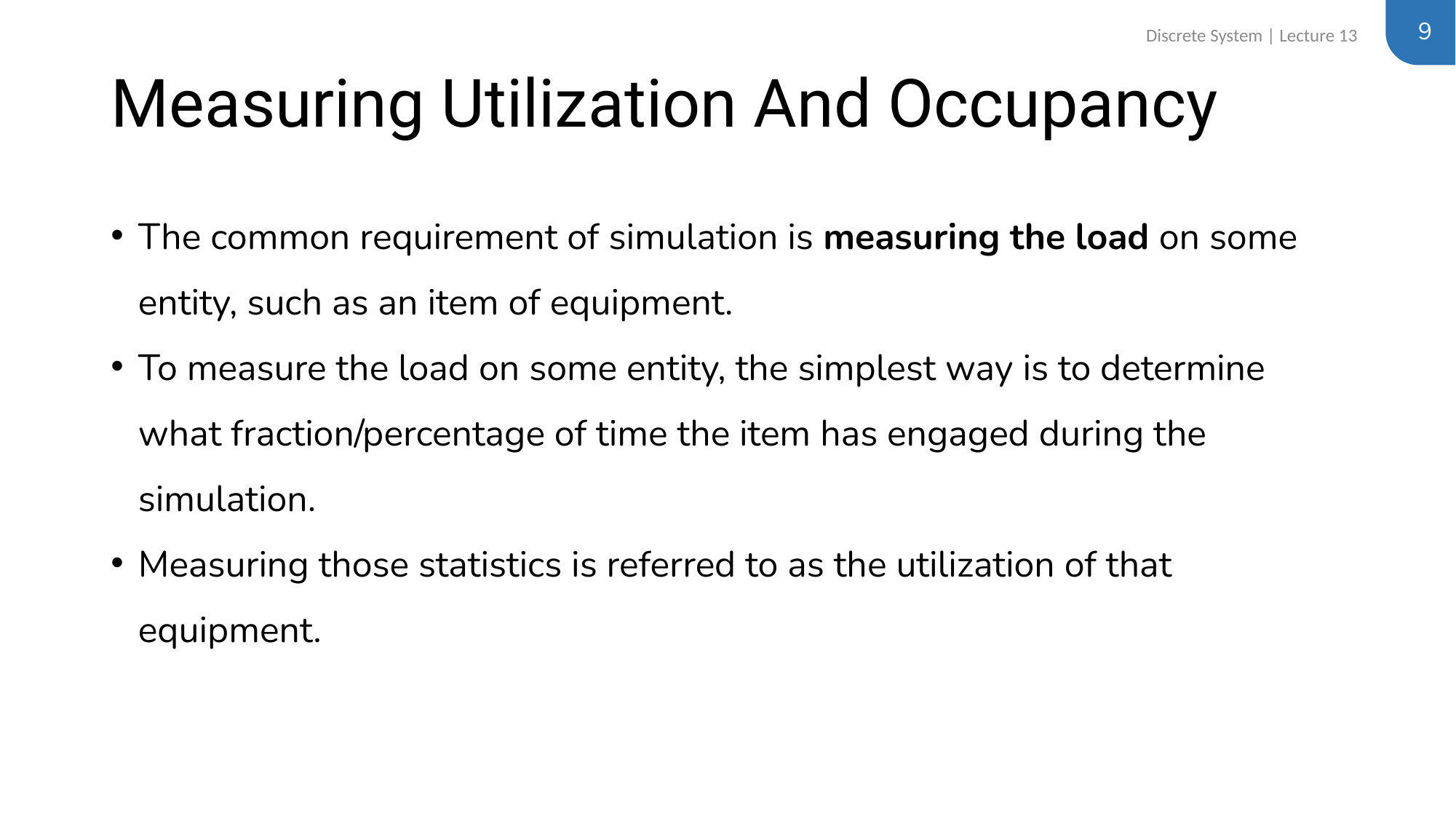

9
Discrete System | Lecture 13
# Measuring Utilization And Occupancy
The common requirement of simulation is measuring the load on some entity, such as an item of equipment.
To measure the load on some entity, the simplest way is to determine what fraction/percentage of time the item has engaged during the simulation.
Measuring those statistics is referred to as the utilization of that equipment.